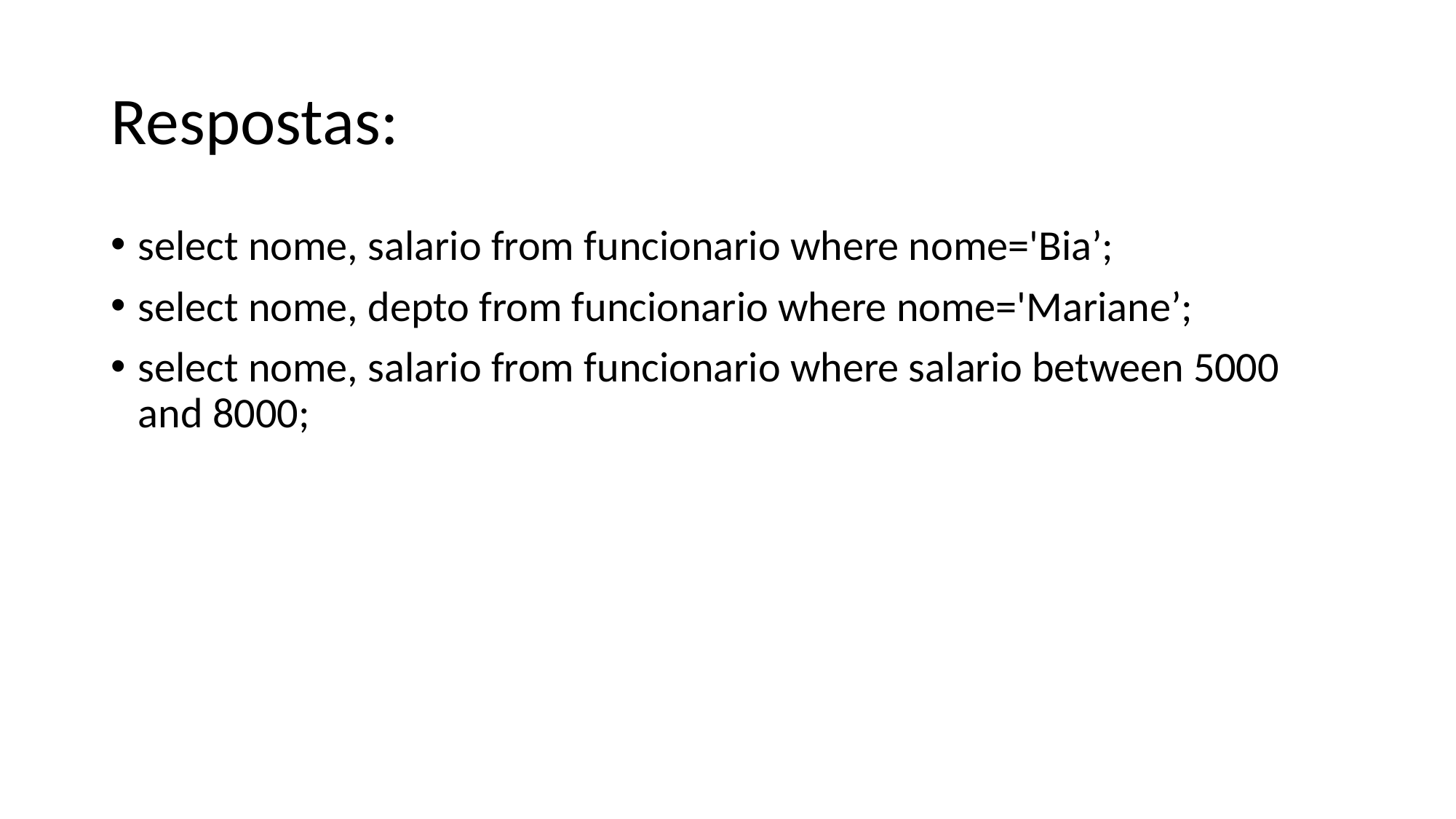

# Respostas:
select nome, salario from funcionario where nome='Bia’;
select nome, depto from funcionario where nome='Mariane’;
select nome, salario from funcionario where salario between 5000 and 8000;